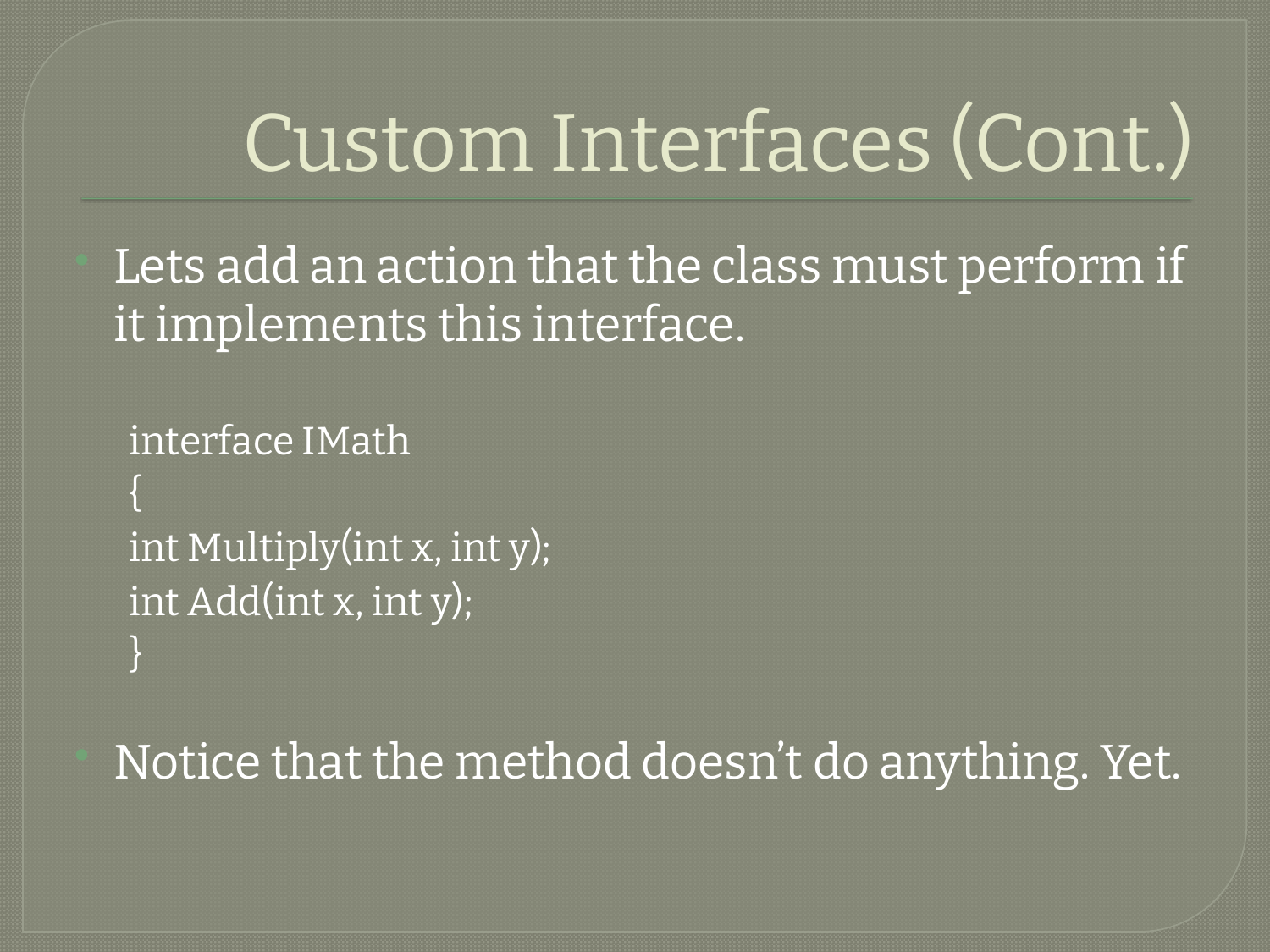

# Custom Interfaces (Cont.)
Lets add an action that the class must perform if it implements this interface.

interface IMath
{
	int Multiply(int x, int y);
	int Add(int x, int y);
}

Notice that the method doesn’t do anything. Yet.